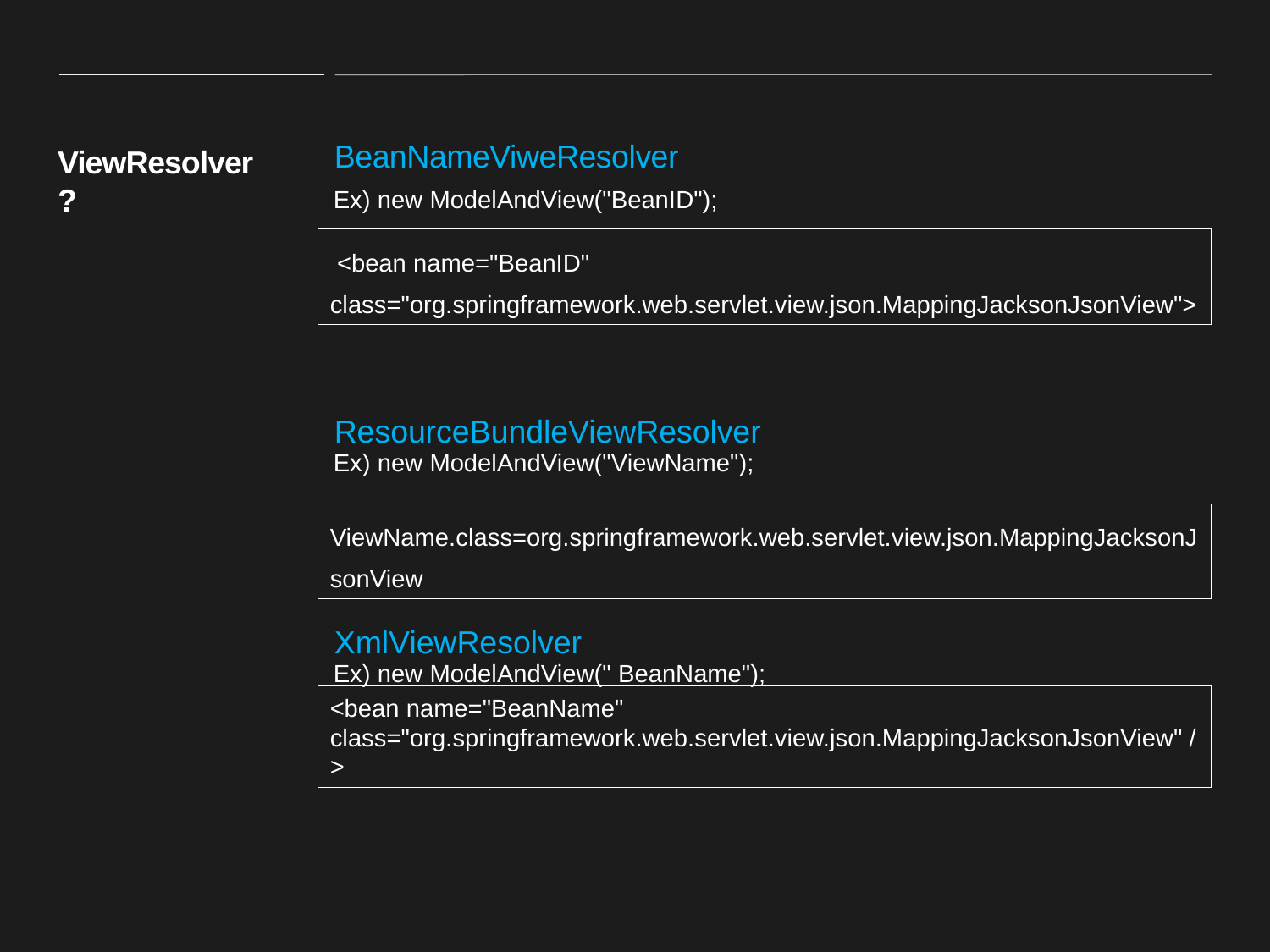

BeanNameViweResolver
ViewResolver?
Ex) new ModelAndView("BeanID");

 <bean name="BeanID" class="org.springframework.web.servlet.view.json.MappingJacksonJsonView">
ResourceBundleViewResolver
Ex) new ModelAndView("ViewName");

ViewName.class=org.springframework.web.servlet.view.json.MappingJacksonJsonView
XmlViewResolver
Ex) new ModelAndView(" BeanName");

<bean name="BeanName" class="org.springframework.web.servlet.view.json.MappingJacksonJsonView" />